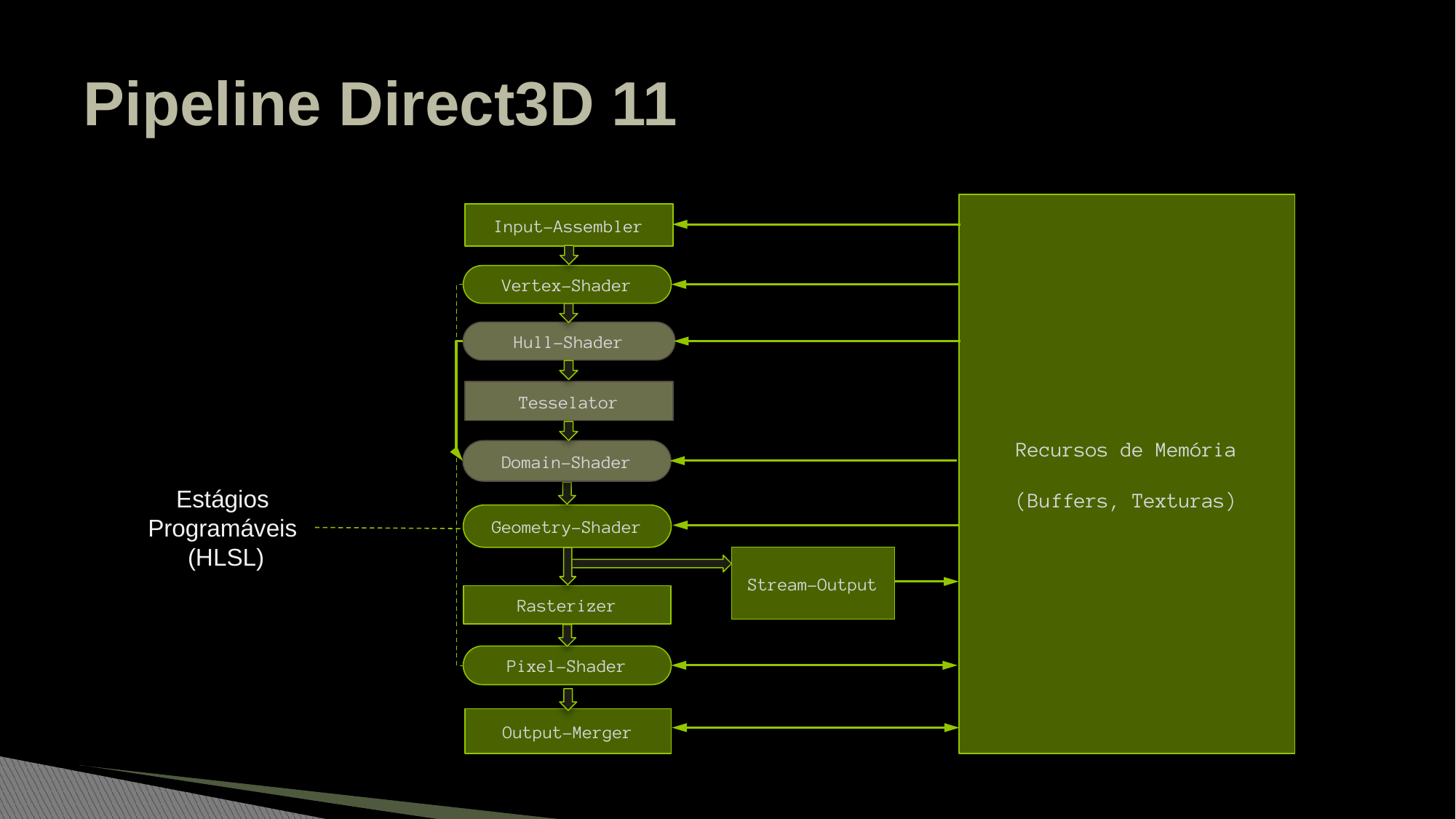

# Pipeline Direct3D 11
Recursos de Memória
(Buffers, Texturas)
Input-Assembler

Vertex-Shader

Hull-Shader

Tesselator

Domain-Shader
Estágios
Programáveis
(HLSL)

Geometry-Shader
Stream-Output

Rasterizer

Pixel-Shader

Output-Merger